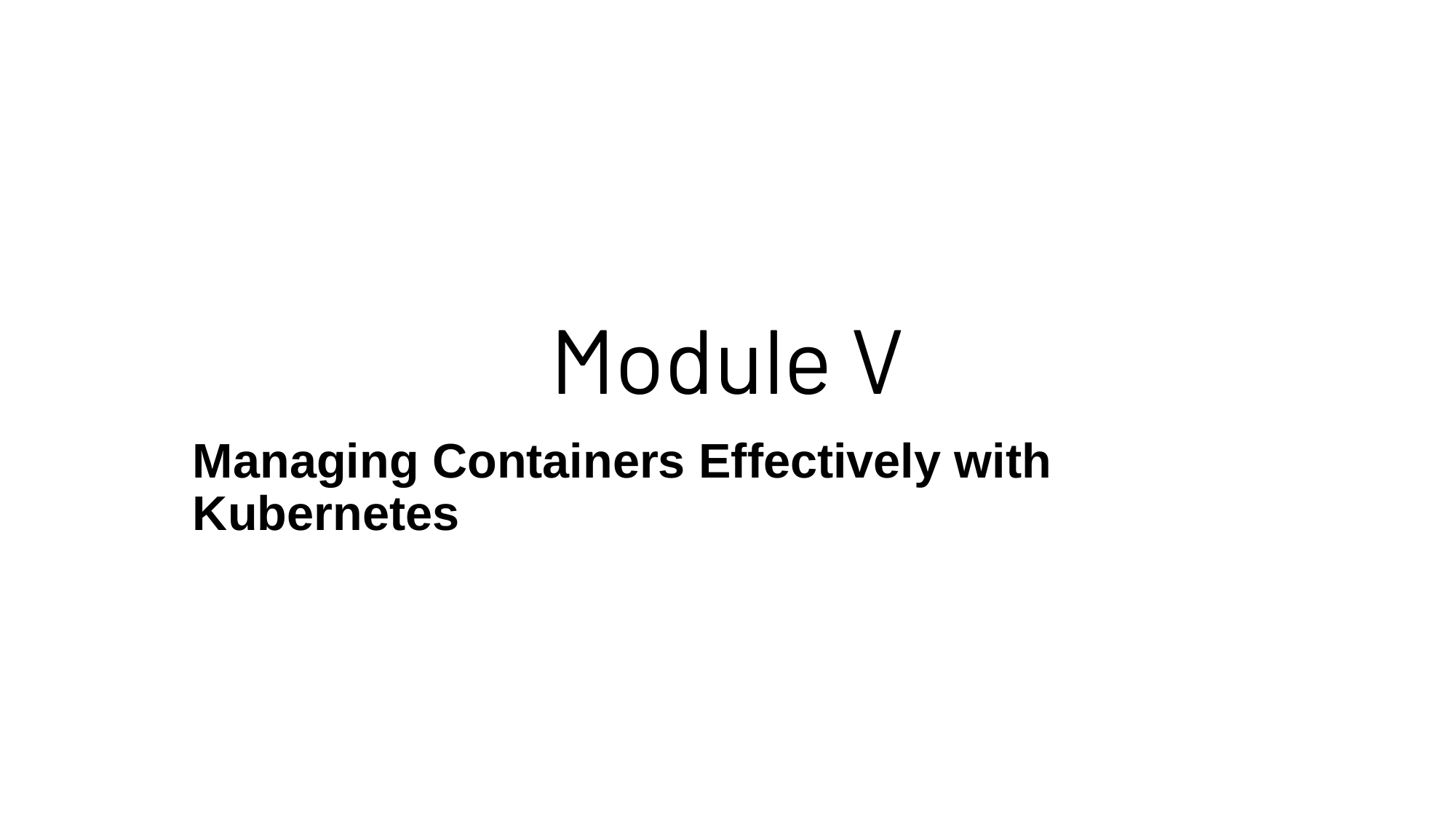

# Module V
Managing Containers Effectively with Kubernetes